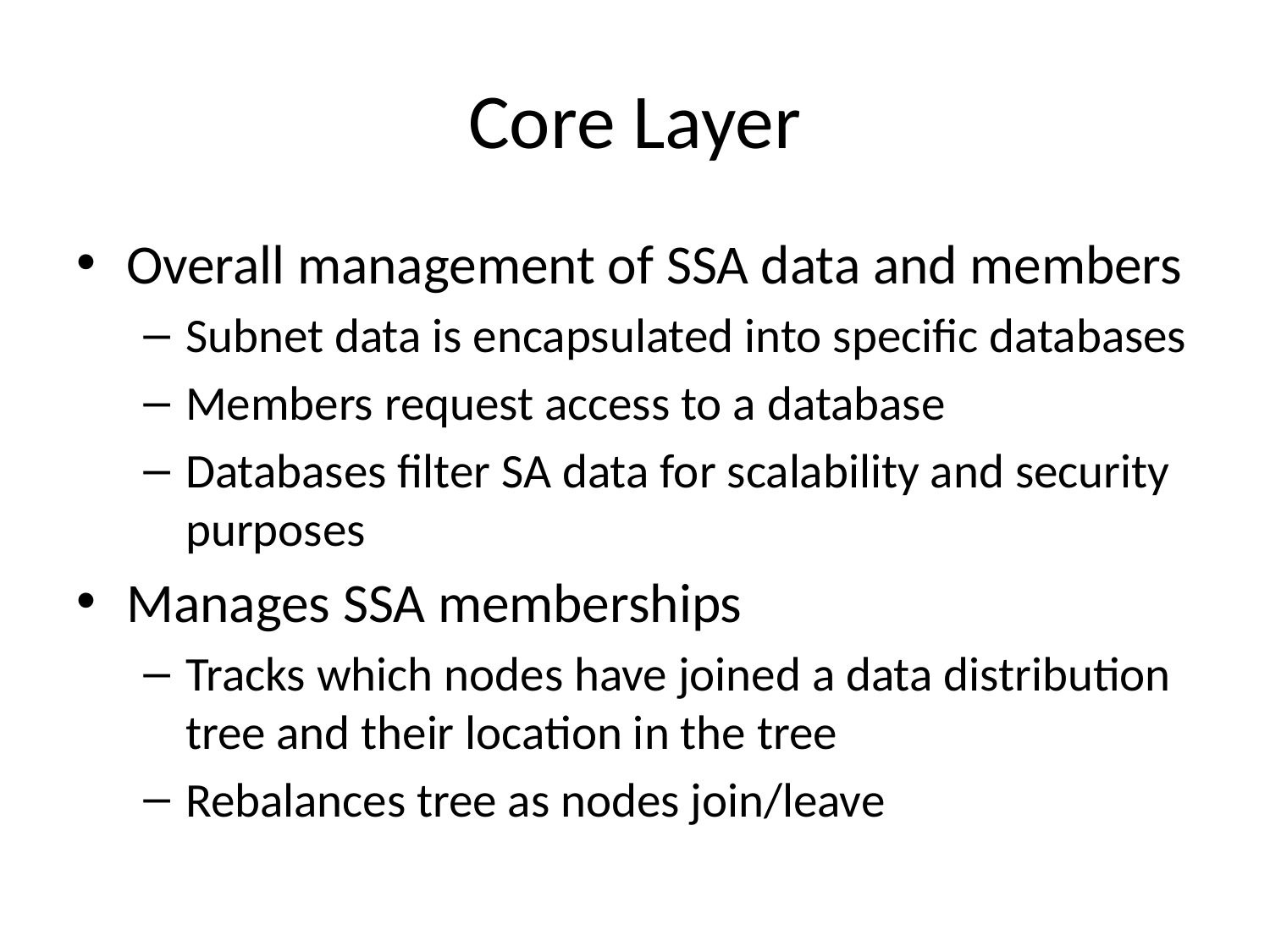

# Core Layer
Overall management of SSA data and members
Subnet data is encapsulated into specific databases
Members request access to a database
Databases filter SA data for scalability and security purposes
Manages SSA memberships
Tracks which nodes have joined a data distribution tree and their location in the tree
Rebalances tree as nodes join/leave